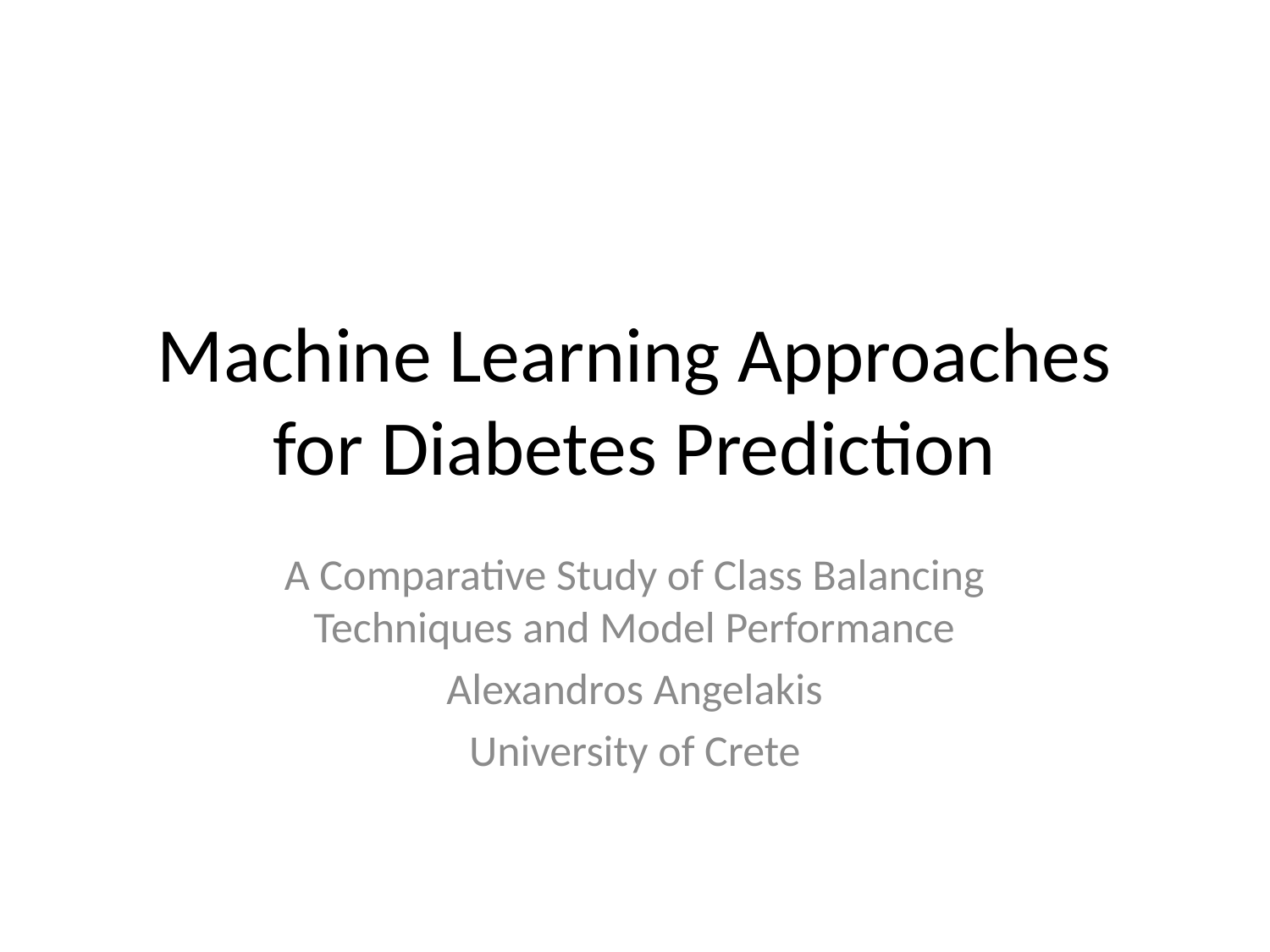

# Machine Learning Approaches for Diabetes Prediction
A Comparative Study of Class Balancing Techniques and Model Performance
Alexandros Angelakis
University of Crete